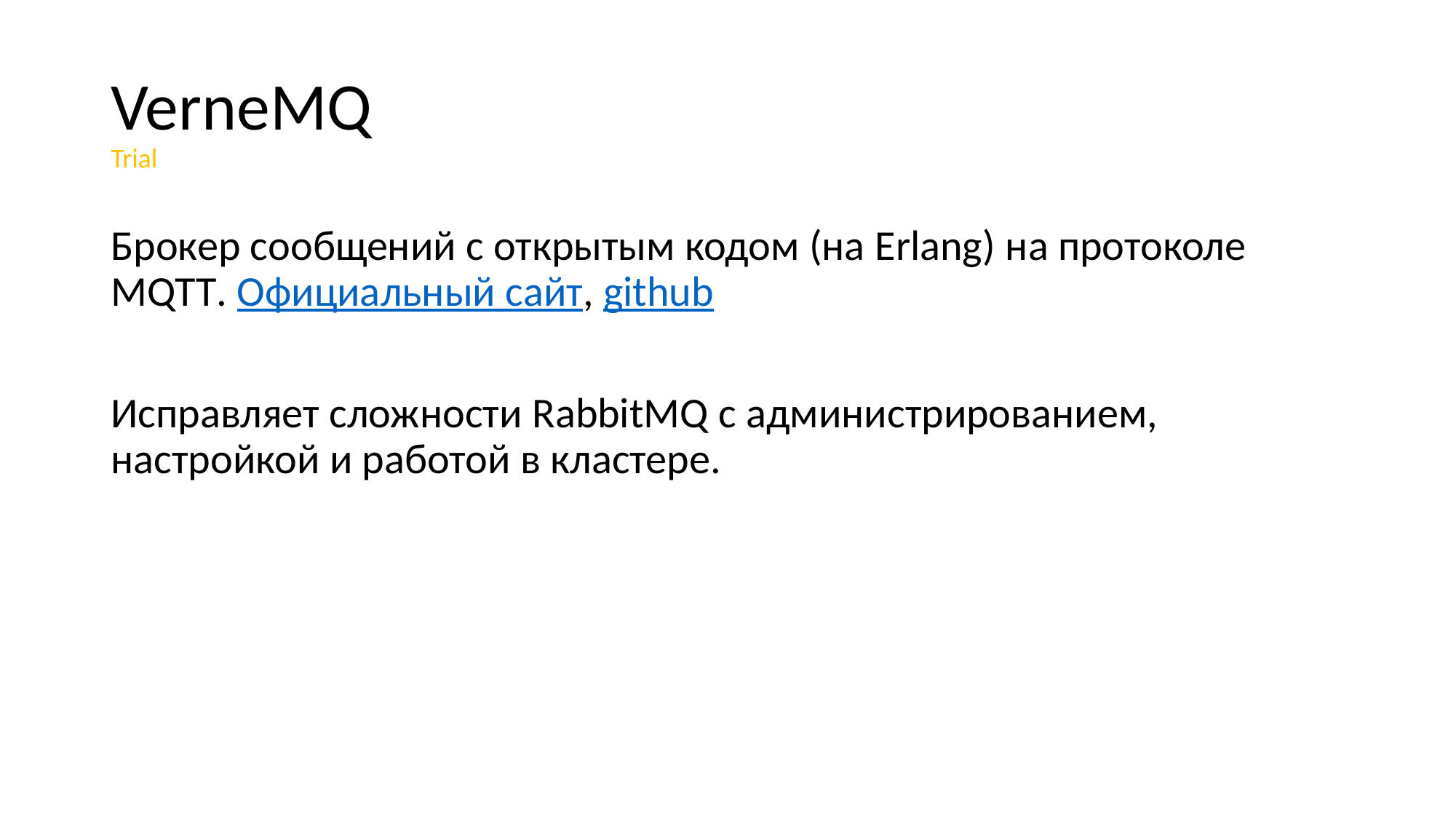

# VerneMQ Trial
Брокер сообщений с открытым кодом (на Erlang) на протоколе MQTT. Официальный сайт, github

Исправляет сложности RabbitMQ с администрированием, настройкой и работой в кластере.